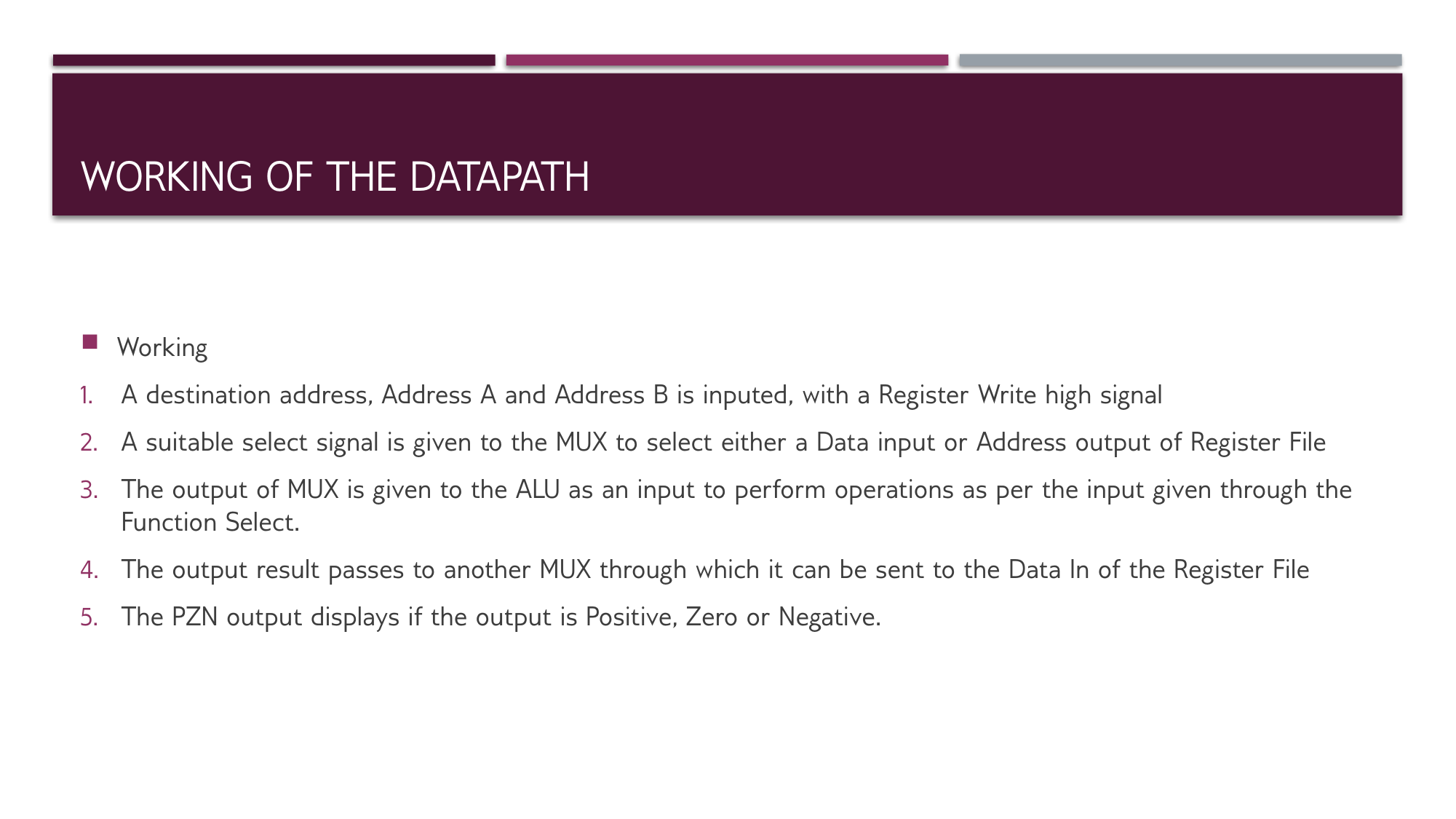

# Working of the datapath
Working
A destination address, Address A and Address B is inputed, with a Register Write high signal
A suitable select signal is given to the MUX to select either a Data input or Address output of Register File
The output of MUX is given to the ALU as an input to perform operations as per the input given through the Function Select.
The output result passes to another MUX through which it can be sent to the Data In of the Register File
The PZN output displays if the output is Positive, Zero or Negative.